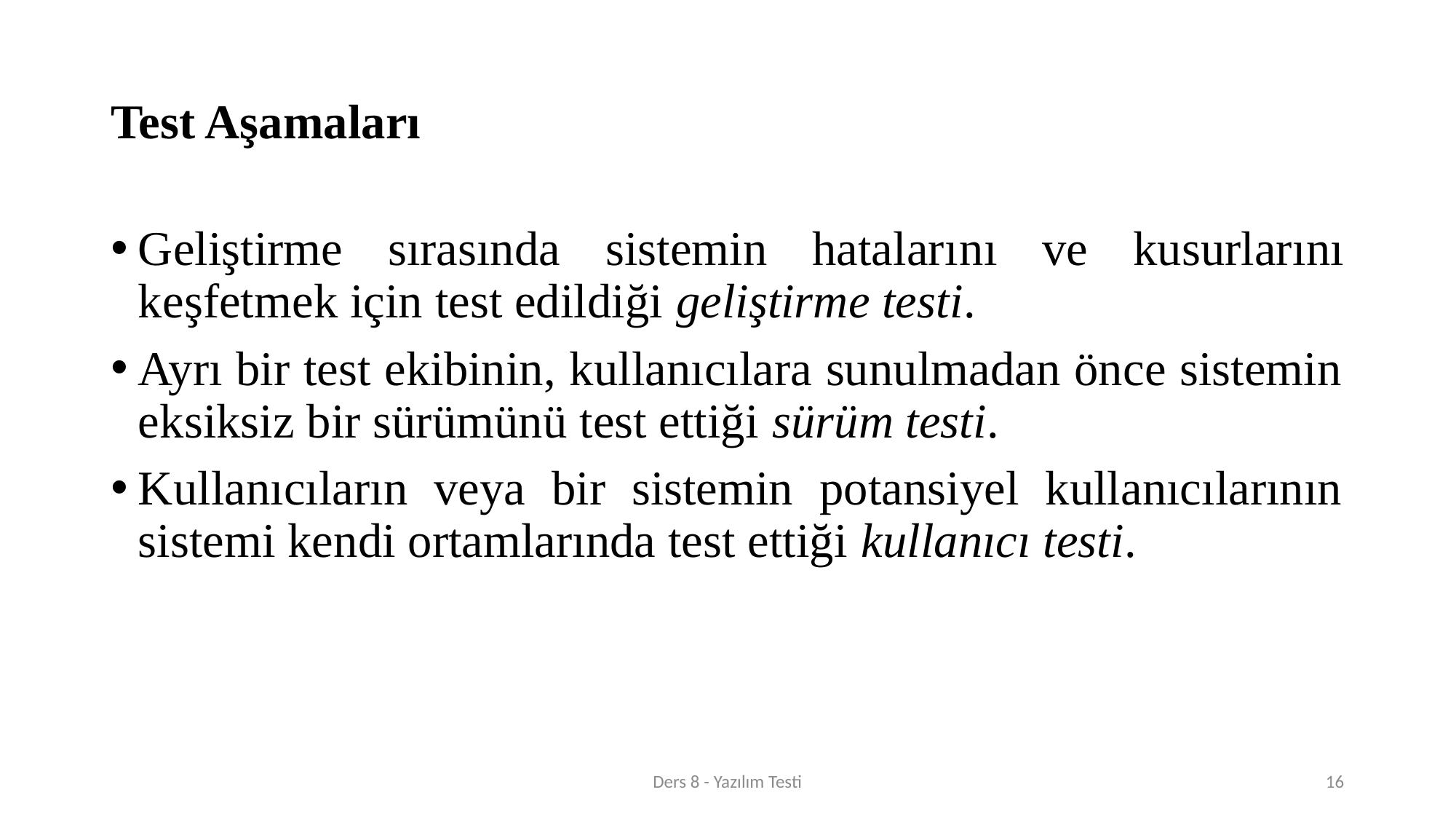

# Test Aşamaları
Geliştirme sırasında sistemin hatalarını ve kusurlarını keşfetmek için test edildiği geliştirme testi.
Ayrı bir test ekibinin, kullanıcılara sunulmadan önce sistemin eksiksiz bir sürümünü test ettiği sürüm testi.
Kullanıcıların veya bir sistemin potansiyel kullanıcılarının sistemi kendi ortamlarında test ettiği kullanıcı testi.
Ders 8 - Yazılım Testi
16